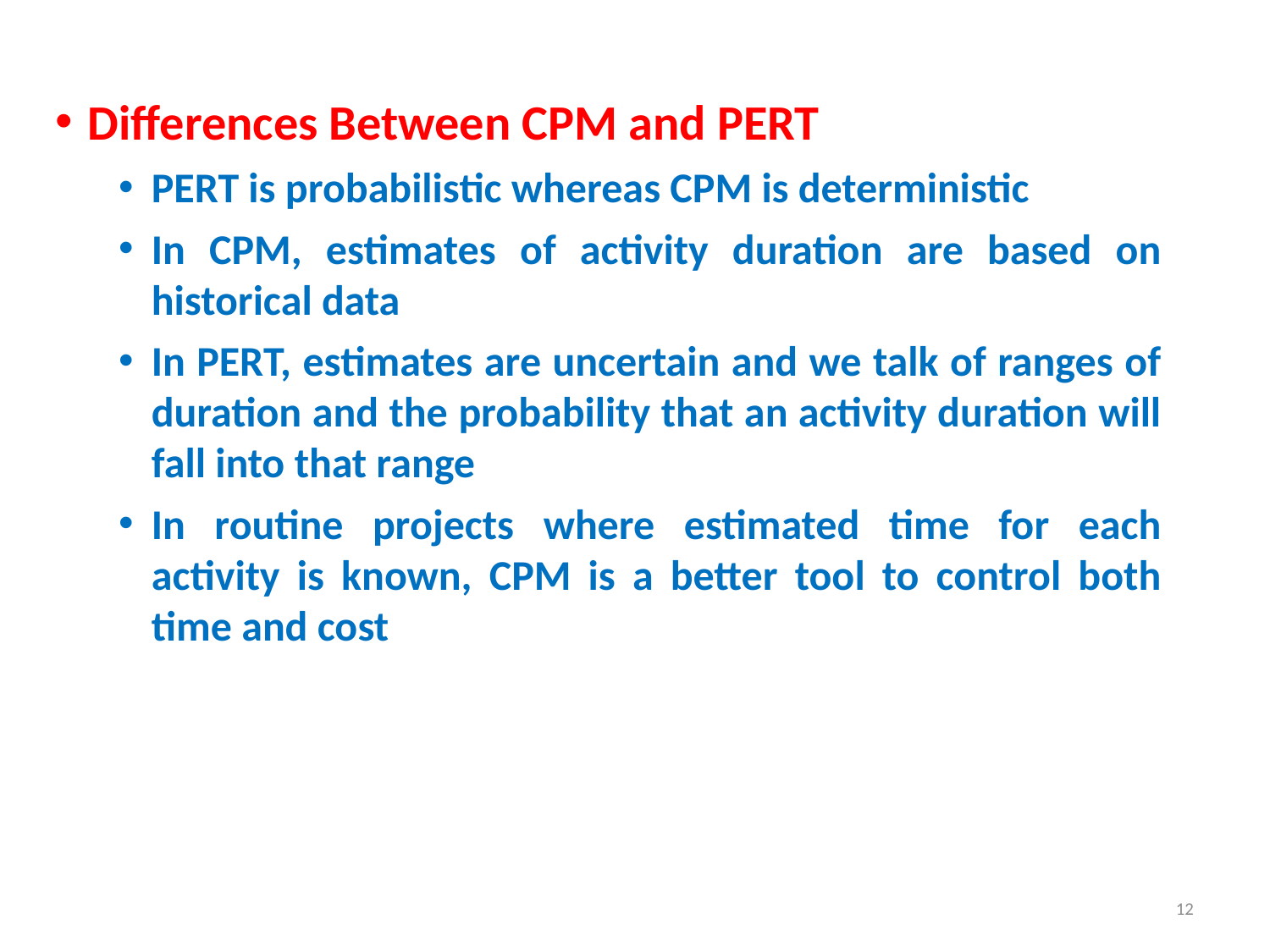

#
Differences Between CPM and PERT
PERT is probabilistic whereas CPM is deterministic
In CPM, estimates of activity duration are based on historical data
In PERT, estimates are uncertain and we talk of ranges of duration and the probability that an activity duration will fall into that range
In routine projects where estimated time for each activity is known, CPM is a better tool to control both time and cost
12